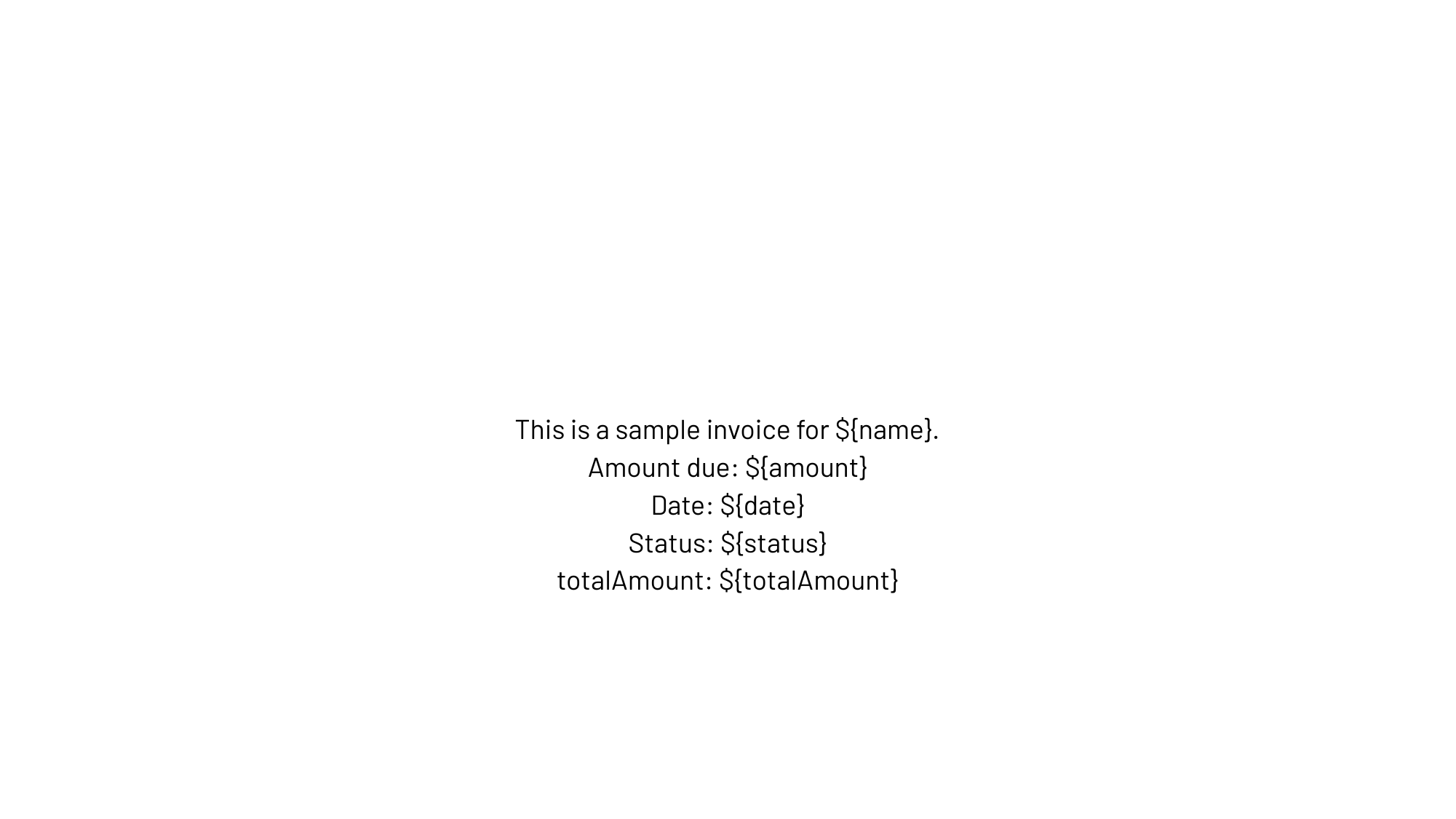

# This is a sample invoice for ${name}. Amount due: ${amount} Date: ${date} Status: ${status} totalAmount: ${totalAmount}